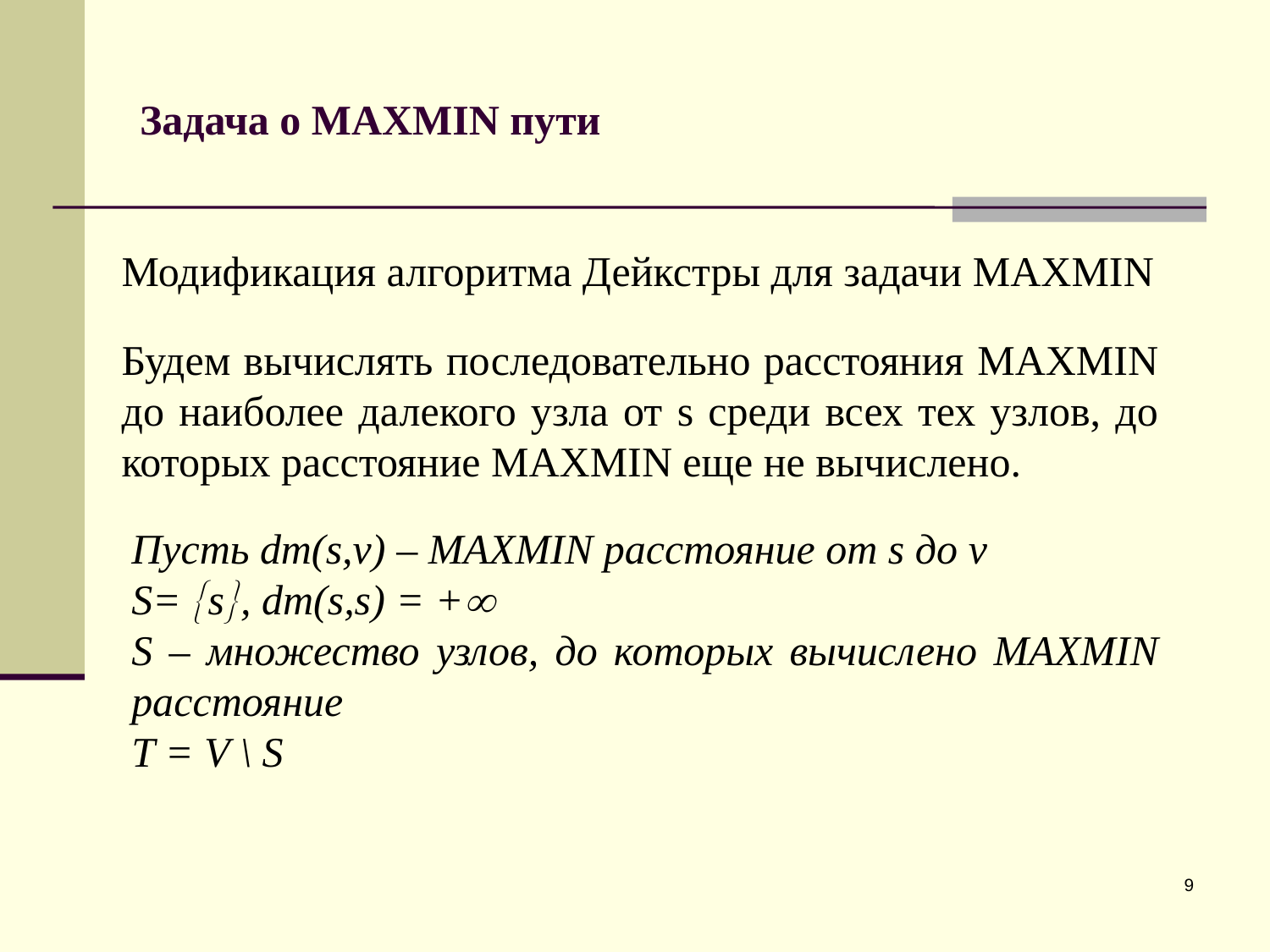

# Задача о MAXMIN пути
Модификация алгоритма Дейкстры для задачи MAXMIN
Будем вычислять последовательно расстояния MAXMIN до наиболее далекого узла от s среди всех тех узлов, до которых расстояние MAXMIN еще не вычислено.
Пусть dm(s,v) – MAXMIN расстояние от s до v
S= {s}, dm(s,s) = +∞
S – множество узлов, до которых вычислено MAXMIN расстояние
T = V \ S
9